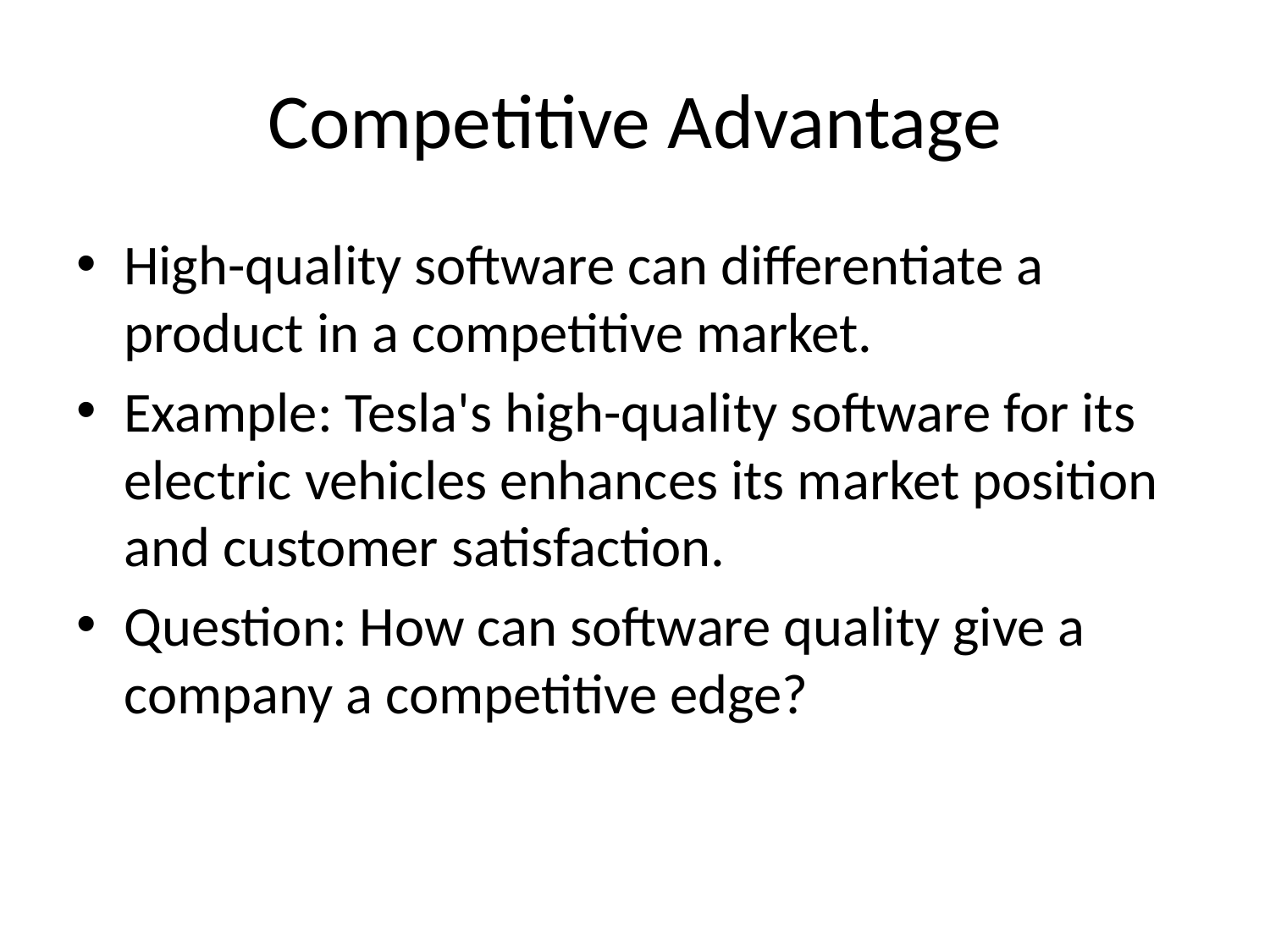

# Competitive Advantage
High-quality software can differentiate a product in a competitive market.
Example: Tesla's high-quality software for its electric vehicles enhances its market position and customer satisfaction.
Question: How can software quality give a company a competitive edge?